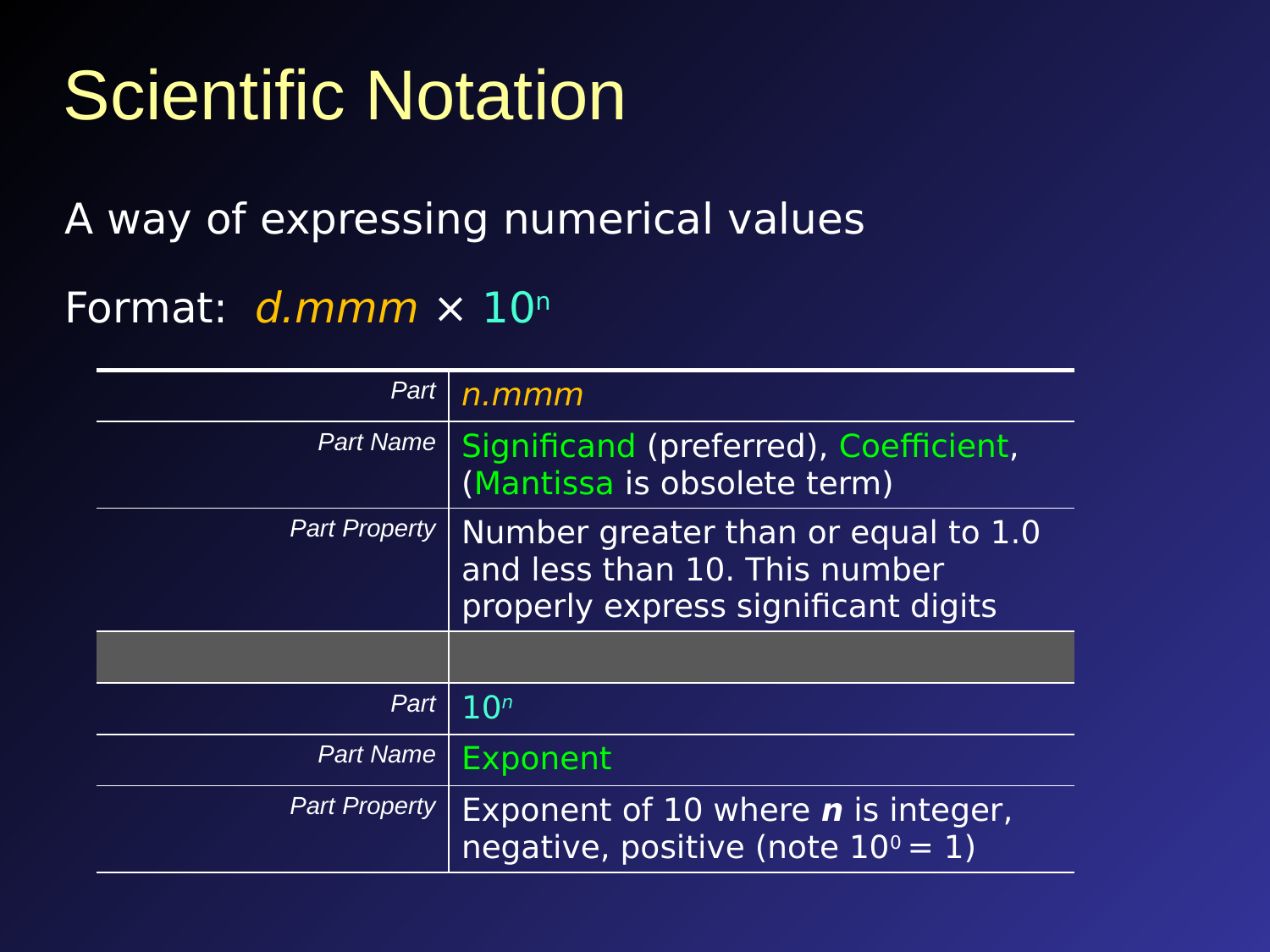

# Scientific Notation
A way of expressing numerical values

Format:  d.mmm × 10n

| Part | n.mmm |
| --- | --- |
| Part Name | Significand (preferred), Coefficient, (Mantissa is obsolete term) |
| Part Property | Number greater than or equal to 1.0 and less than 10. This number properly express significant digits |
|  |  |
| Part | 10n |
| Part Name | Exponent |
| Part Property | Exponent of 10 where n is integer, negative, positive (note 100 = 1) |